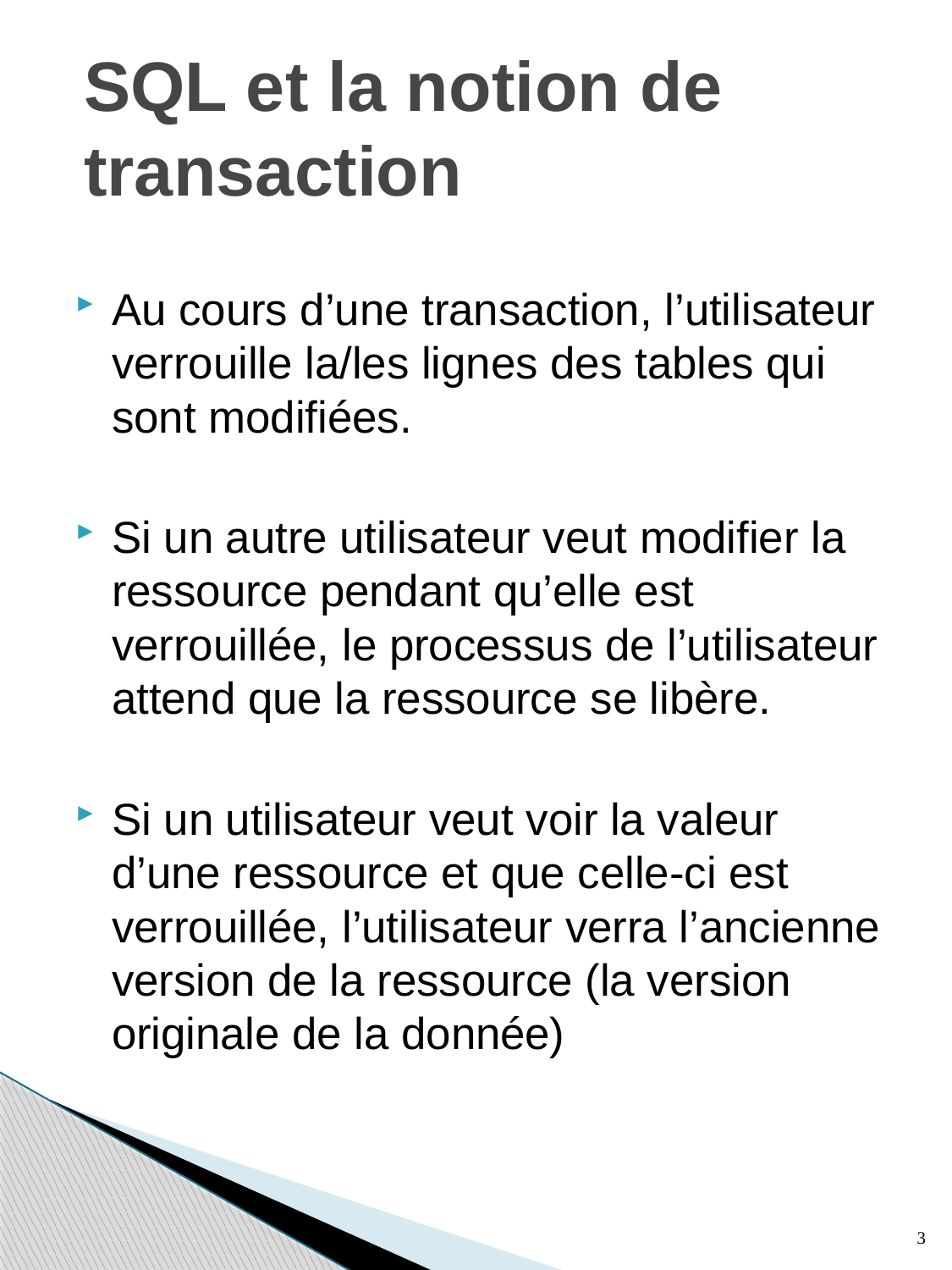

# SQL et la notion de transaction
Au cours d’une transaction, l’utilisateur verrouille la/les lignes des tables qui sont modifiées.

Si un autre utilisateur veut modifier la ressource pendant qu’elle est verrouillée, le processus de l’utilisateur attend que la ressource se libère.

Si un utilisateur veut voir la valeur d’une ressource et que celle-ci est verrouillée, l’utilisateur verra l’ancienne version de la ressource (la version originale de la donnée)
3